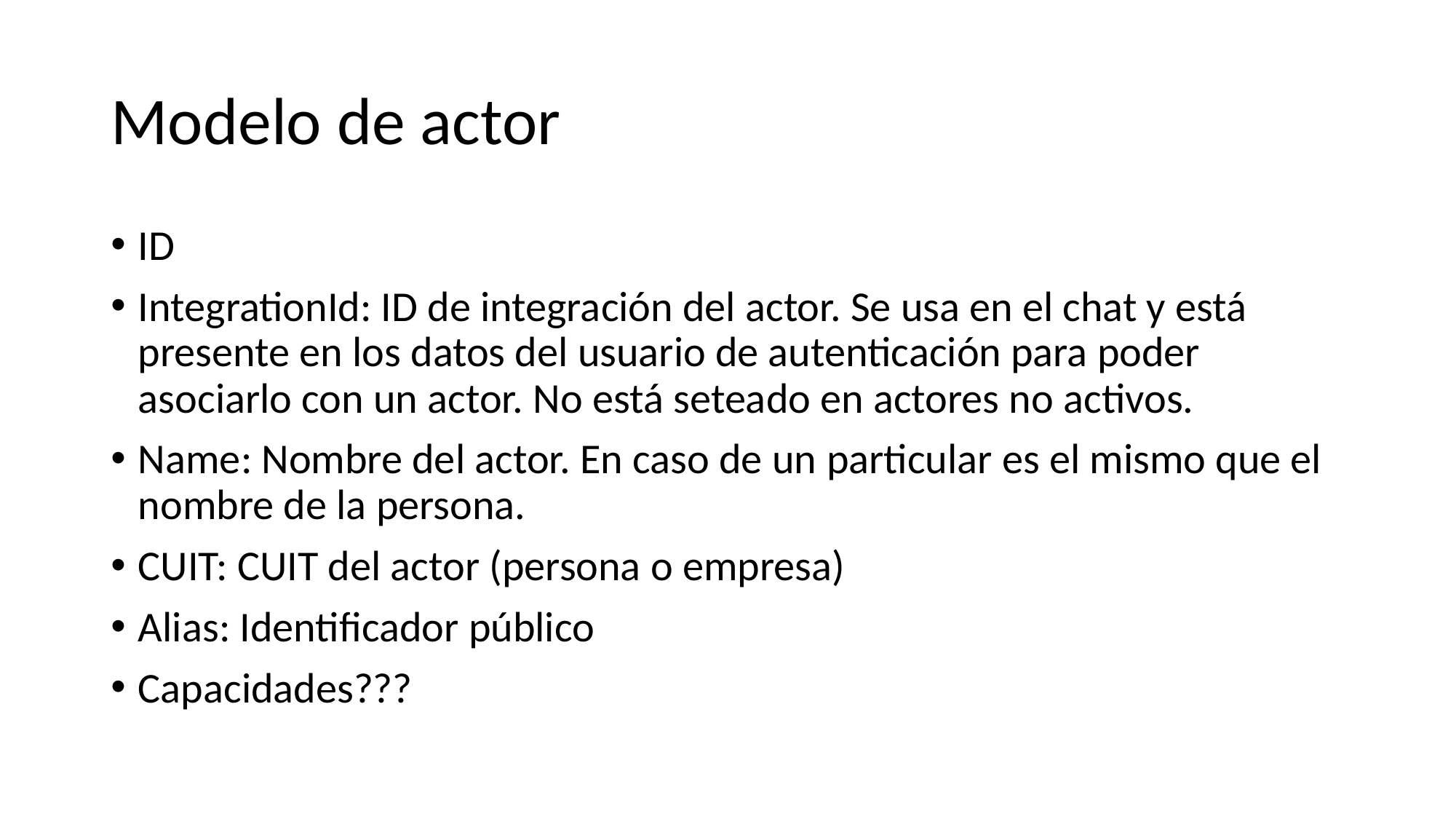

# Modelo de actor
ID
IntegrationId: ID de integración del actor. Se usa en el chat y está presente en los datos del usuario de autenticación para poder asociarlo con un actor. No está seteado en actores no activos.
Name: Nombre del actor. En caso de un particular es el mismo que el nombre de la persona.
CUIT: CUIT del actor (persona o empresa)
Alias: Identificador público
Capacidades???